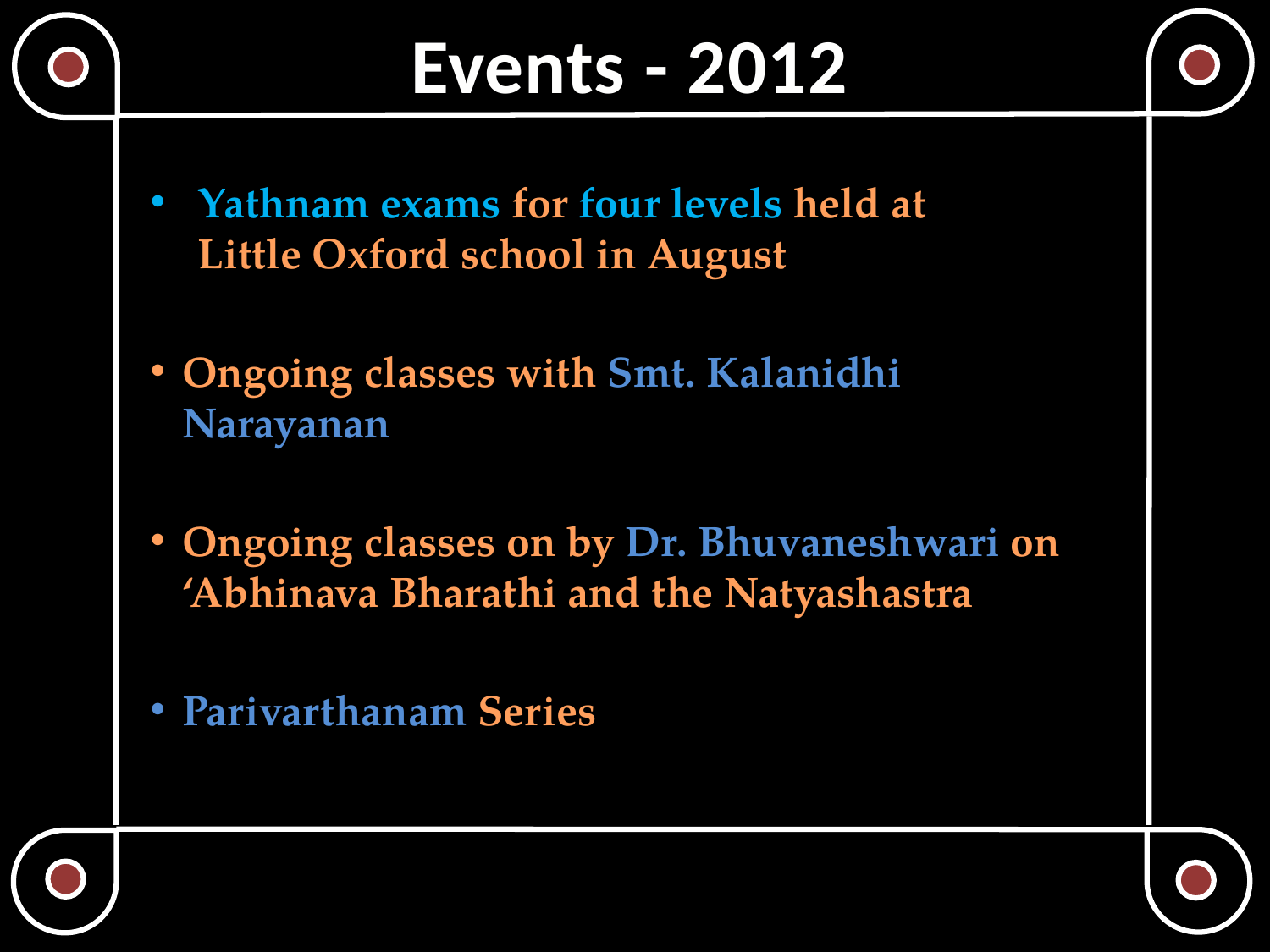

# Events - 2012
Yathnam exams for four levels held at Little Oxford school in August

Ongoing classes with Smt. Kalanidhi Narayanan

Ongoing classes on by Dr. Bhuvaneshwari on ‘Abhinava Bharathi and the Natyashastra

Parivarthanam Series